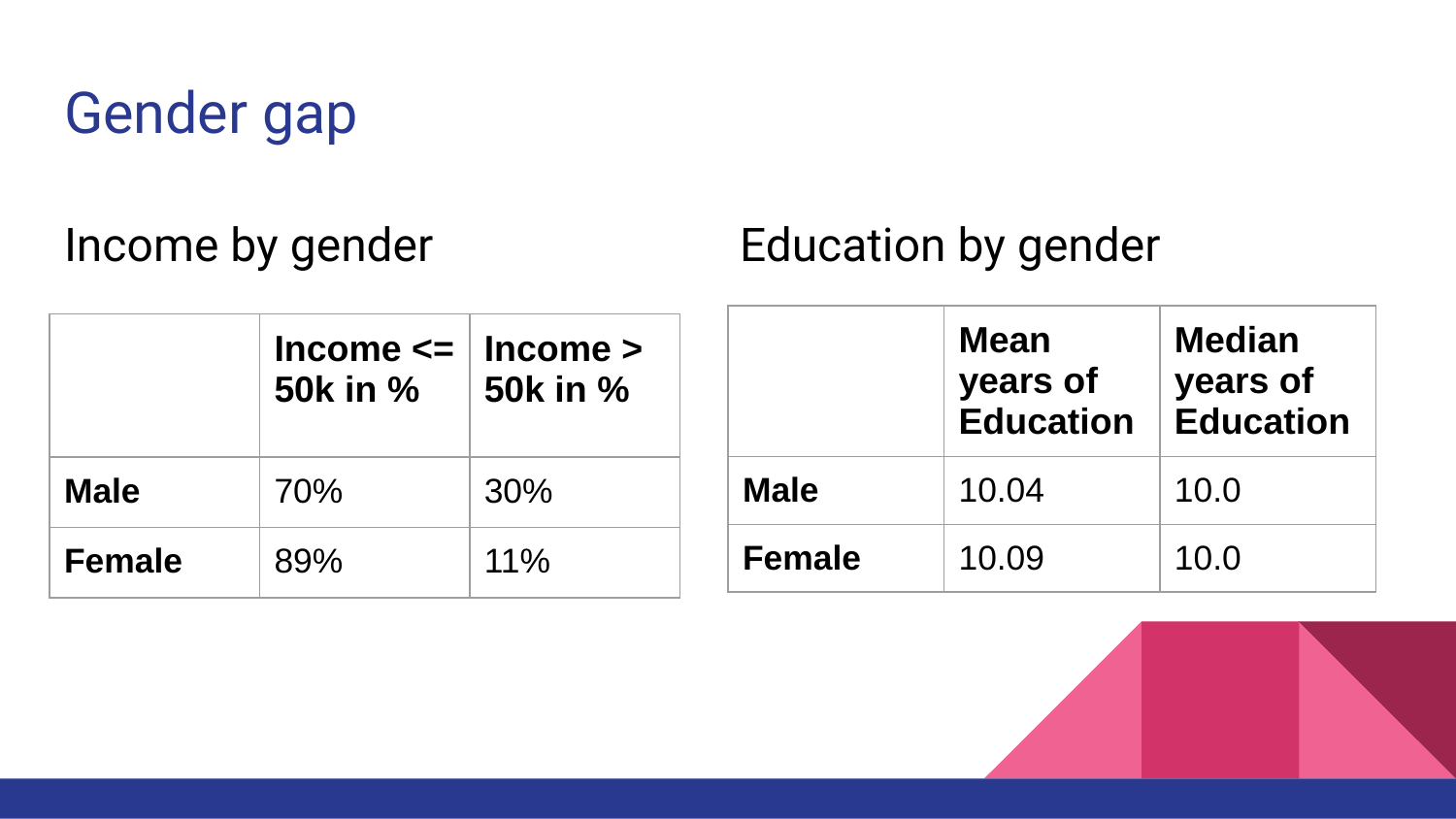

# Gender gap
Income by gender

      Education by gender
|  | Mean years of Education | Median years of Education |
| --- | --- | --- |
| Male | 10.04 | 10.0 |
| Female | 10.09 | 10.0 |
|  | Income <= 50k in % | Income > 50k in % |
| --- | --- | --- |
| Male | 70% | 30% |
| Female | 89% | 11% |